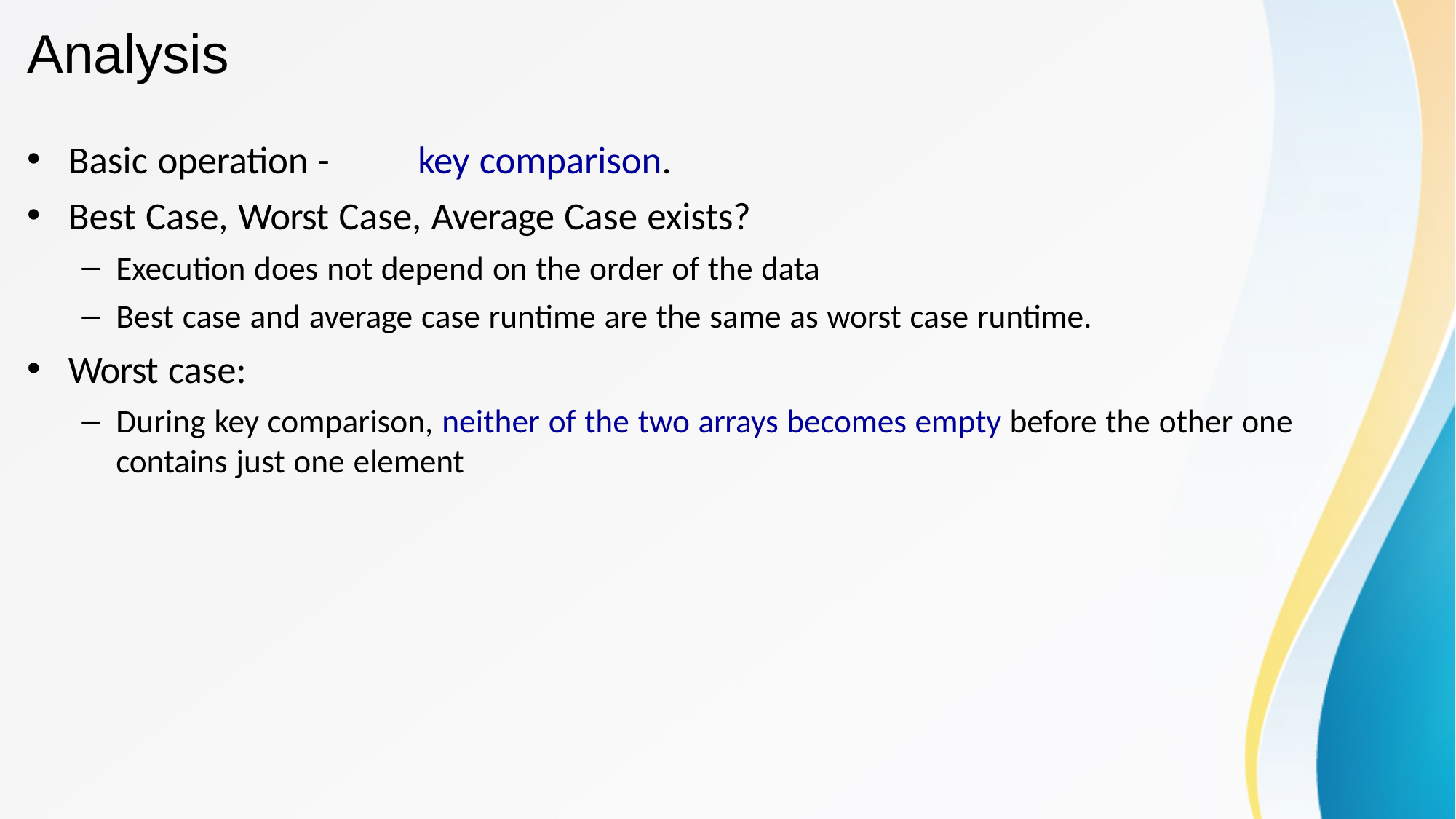

# Analysis
Basic operation -	key comparison.
Best Case, Worst Case, Average Case exists?
Execution does not depend on the order of the data
Best case and average case runtime are the same as worst case runtime.
Worst case:
During key comparison, neither of the two arrays becomes empty before the other one contains just one element
43